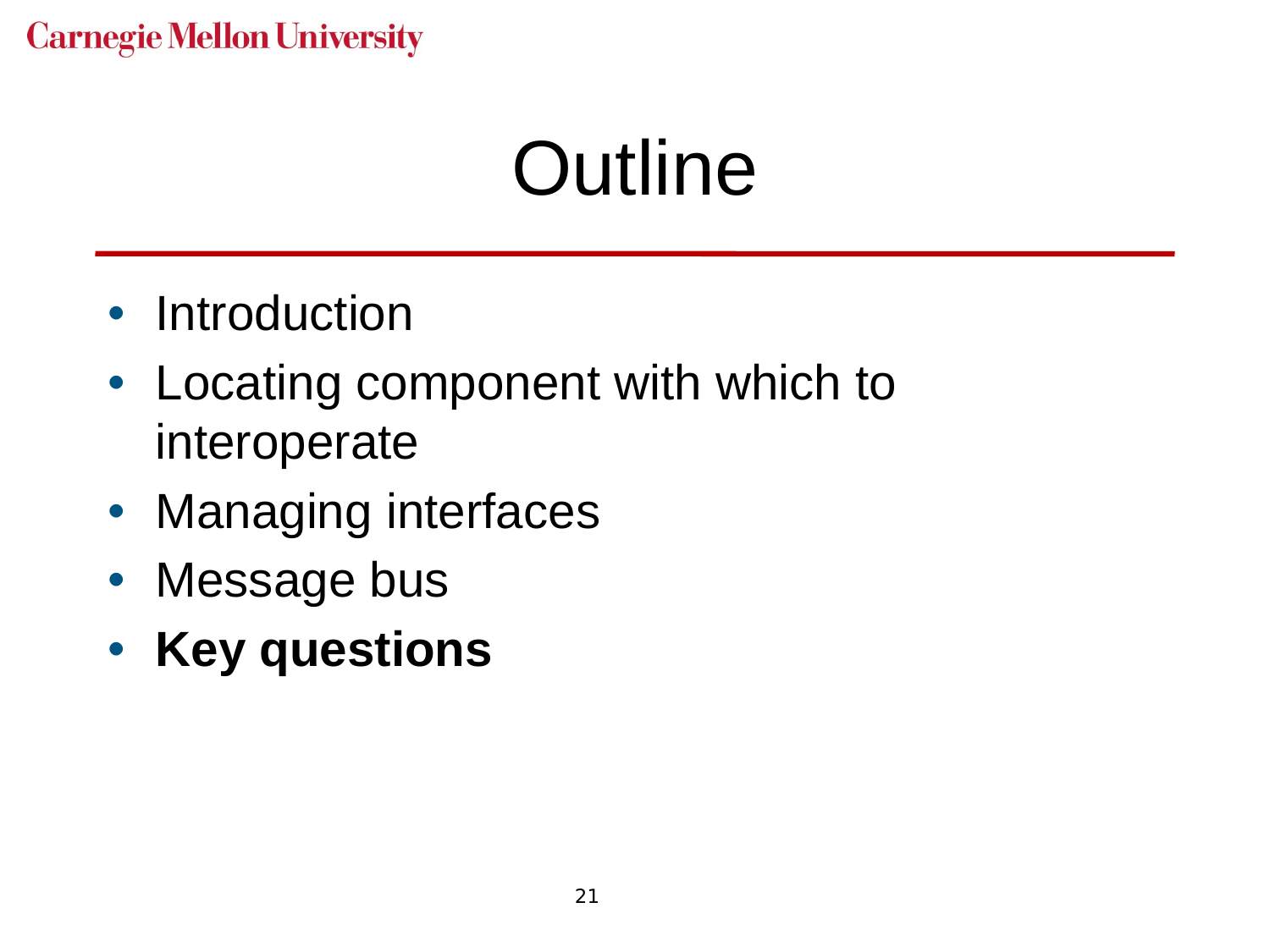

# Outline
Introduction
Locating component with which to interoperate
Managing interfaces
Message bus
Key questions